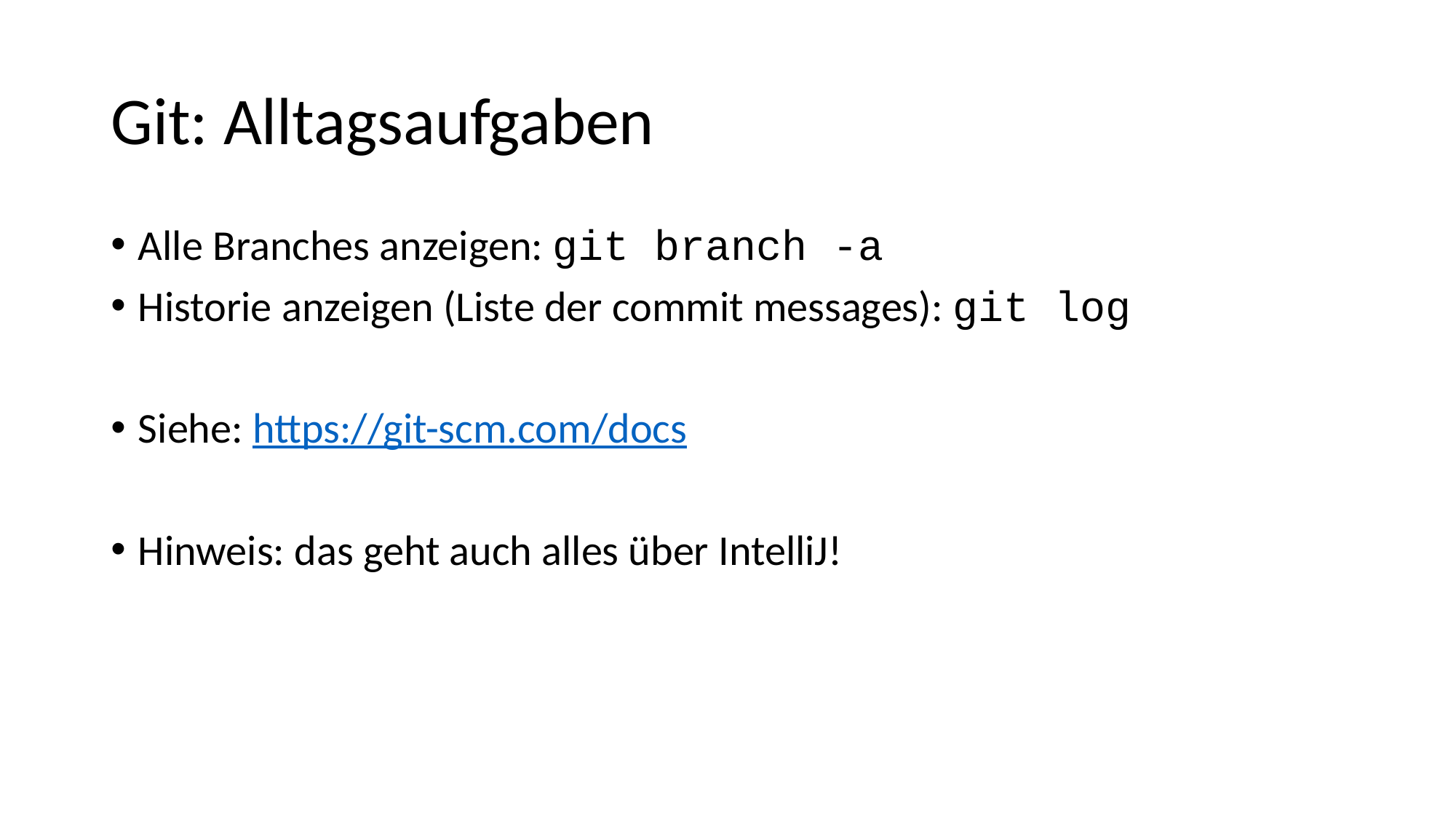

# Git: Alltagsaufgaben
Alle Branches anzeigen: git branch -a
Historie anzeigen (Liste der commit messages): git log

Siehe: https://git-scm.com/docs

Hinweis: das geht auch alles über IntelliJ!